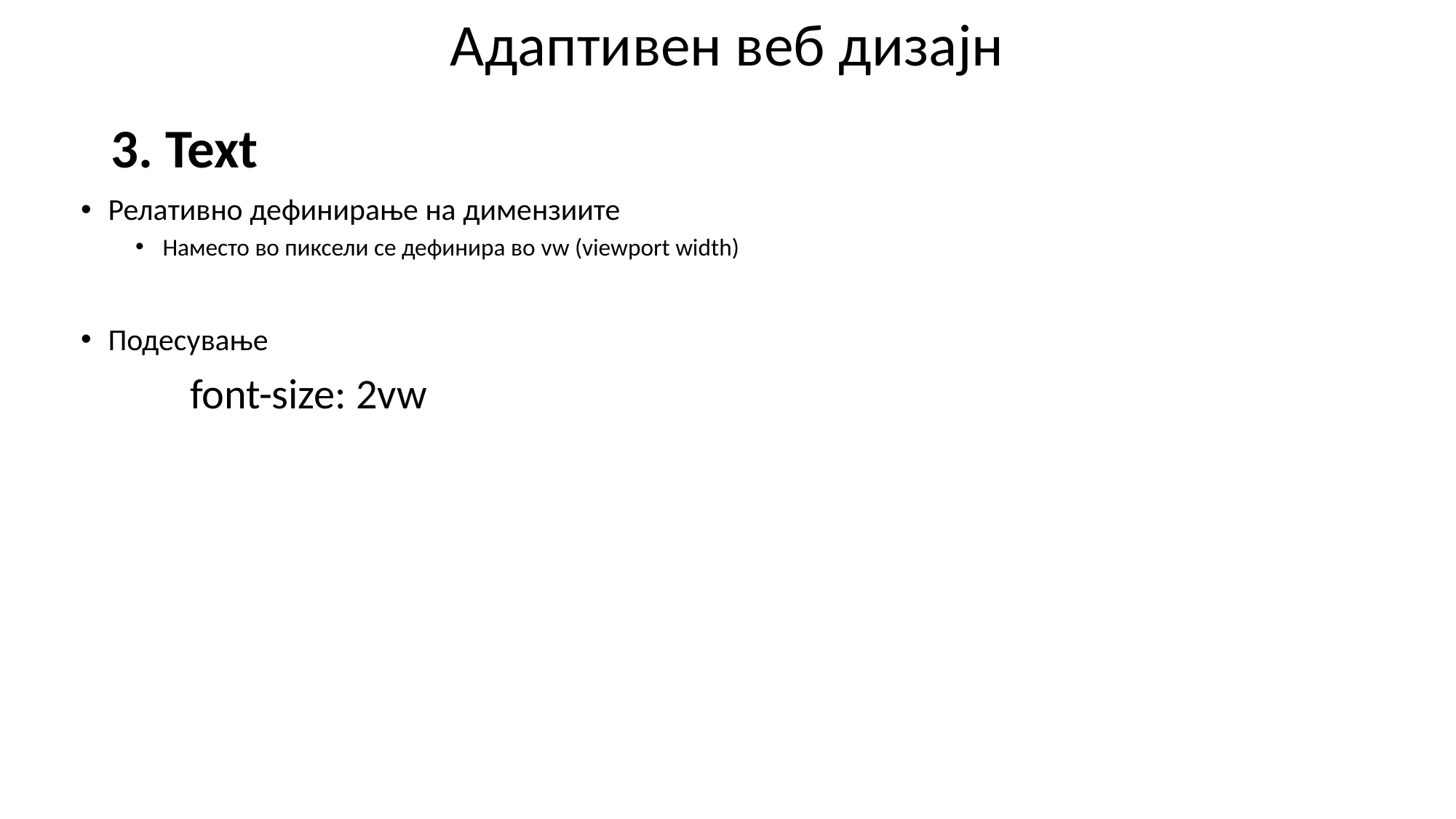

# Адаптивен веб дизајн
3. Text
Релативно дефинирање на димензиите
Наместо во пиксели се дефинира во vw (viewport width)

Подесување
	font-size: 2vw